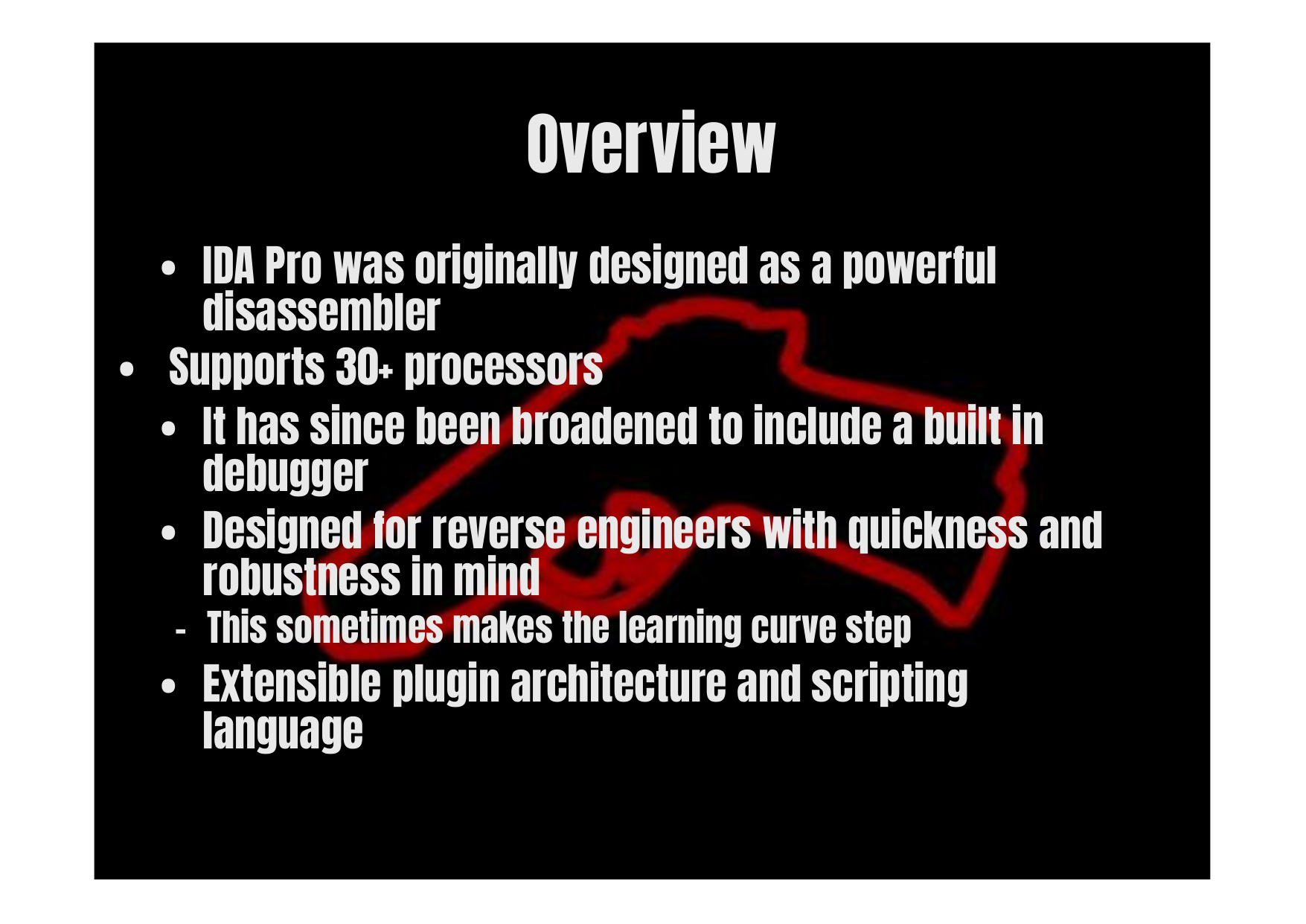

Overview
•	IDA Pro was originally designed as a powerful disassembler
•   Supports 30+ processors
•	It has since been broadened to include a built in debugger
•	Designed for reverse engineers with quickness and robustness in mind
–  This sometimes makes the learning curve step
•	Extensible plugin architecture and scripting language